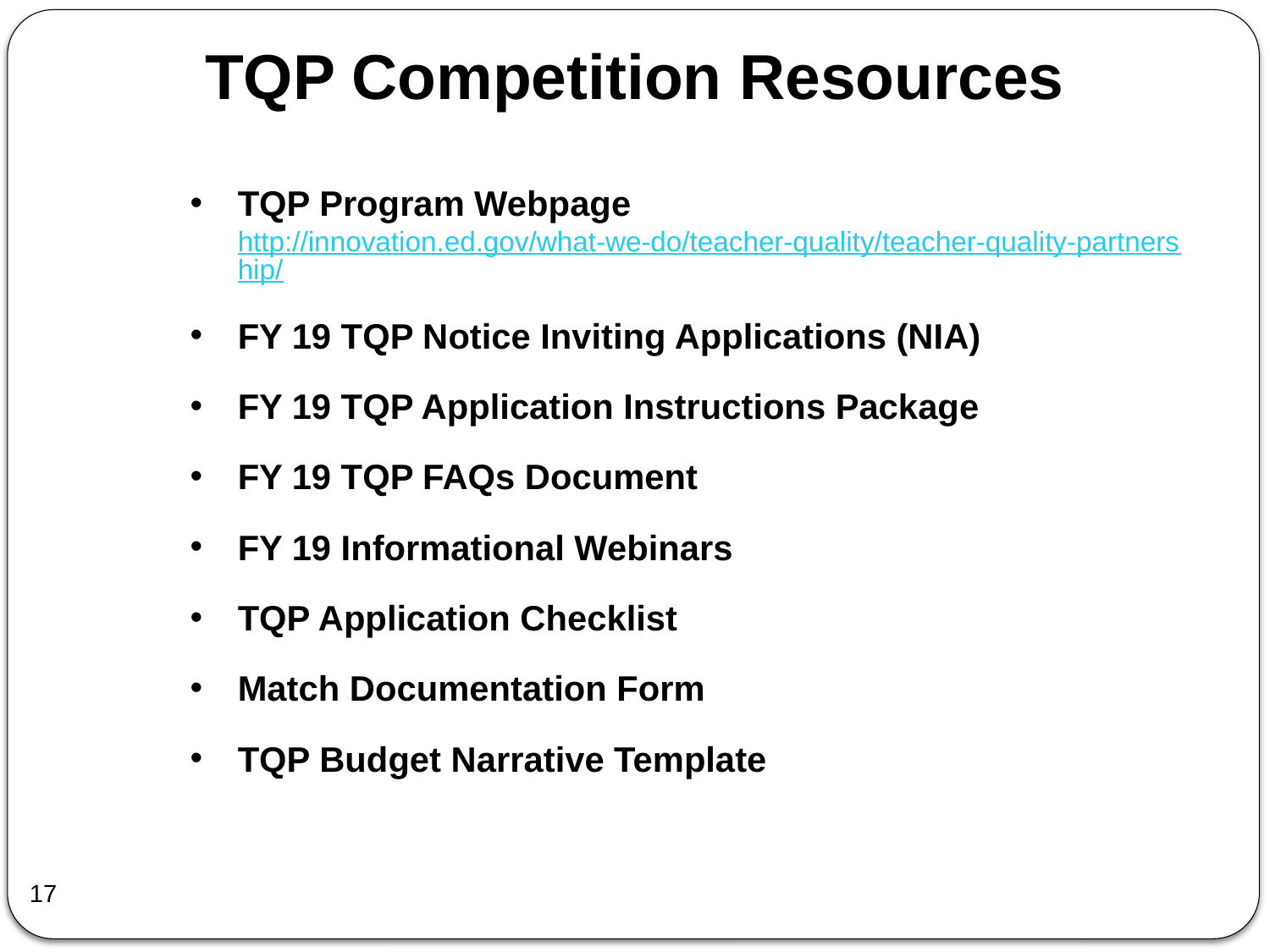

# TQP Competition Resources
TQP Program Webpage                                             http://innovation.ed.gov/what-we-do/teacher-quality/teacher-quality-partnership/
FY 19 TQP Notice Inviting Applications (NIA)
FY 19 TQP Application Instructions Package
FY 19 TQP FAQs Document
FY 19 Informational Webinars
TQP Application Checklist
Match Documentation Form
TQP Budget Narrative Template

17